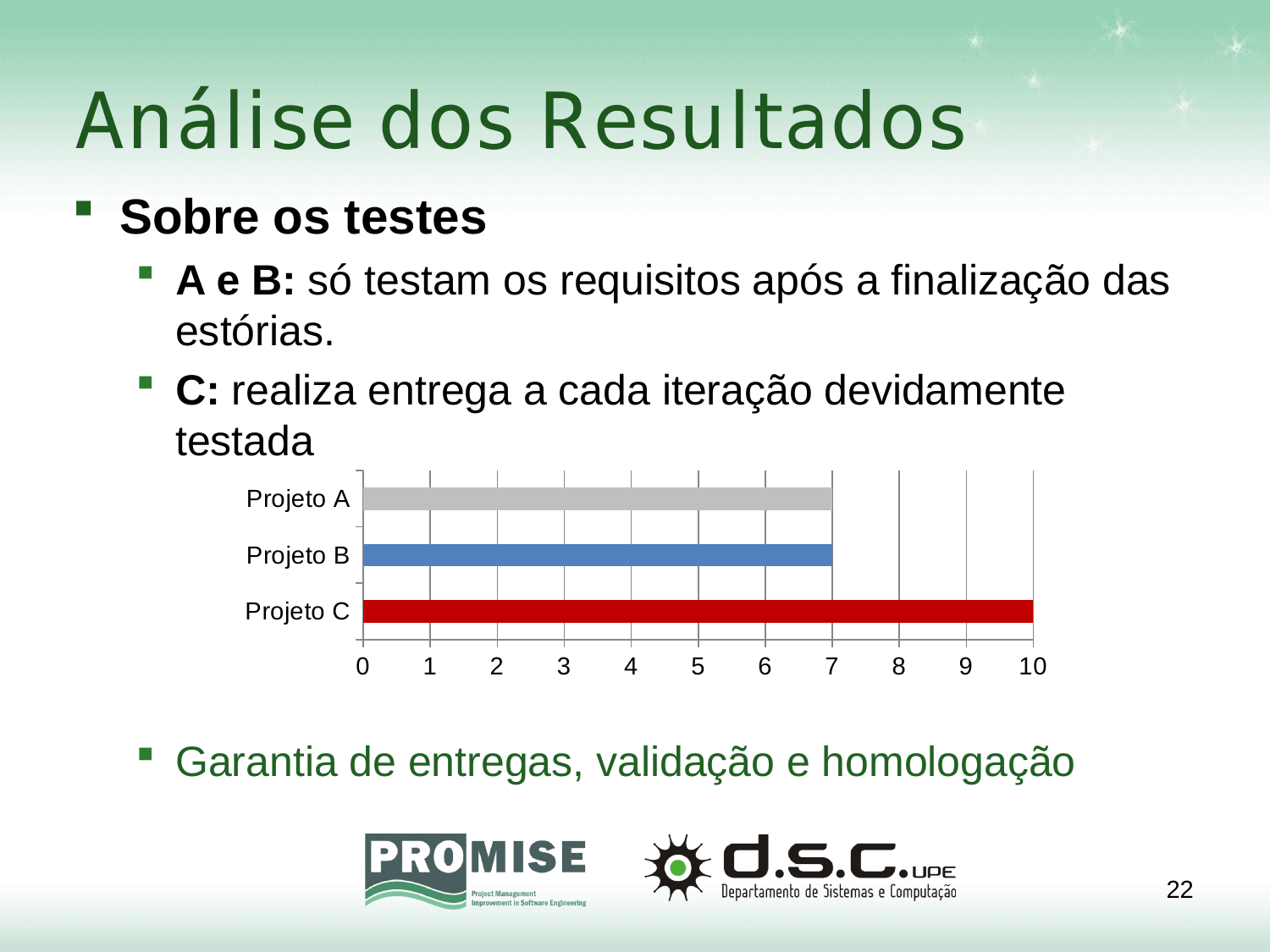

# Análise dos Resultados
Sobre os testes
A e B: só testam os requisitos após a finalização das estórias.
C: realiza entrega a cada iteração devidamente testada

Garantia de entregas, validação e homologação

### Chart

| Category |  |
|---|---|
| Projeto C | 10.0 |
| Projeto B | 7.0 |
| Projeto A | 7.0 |
22